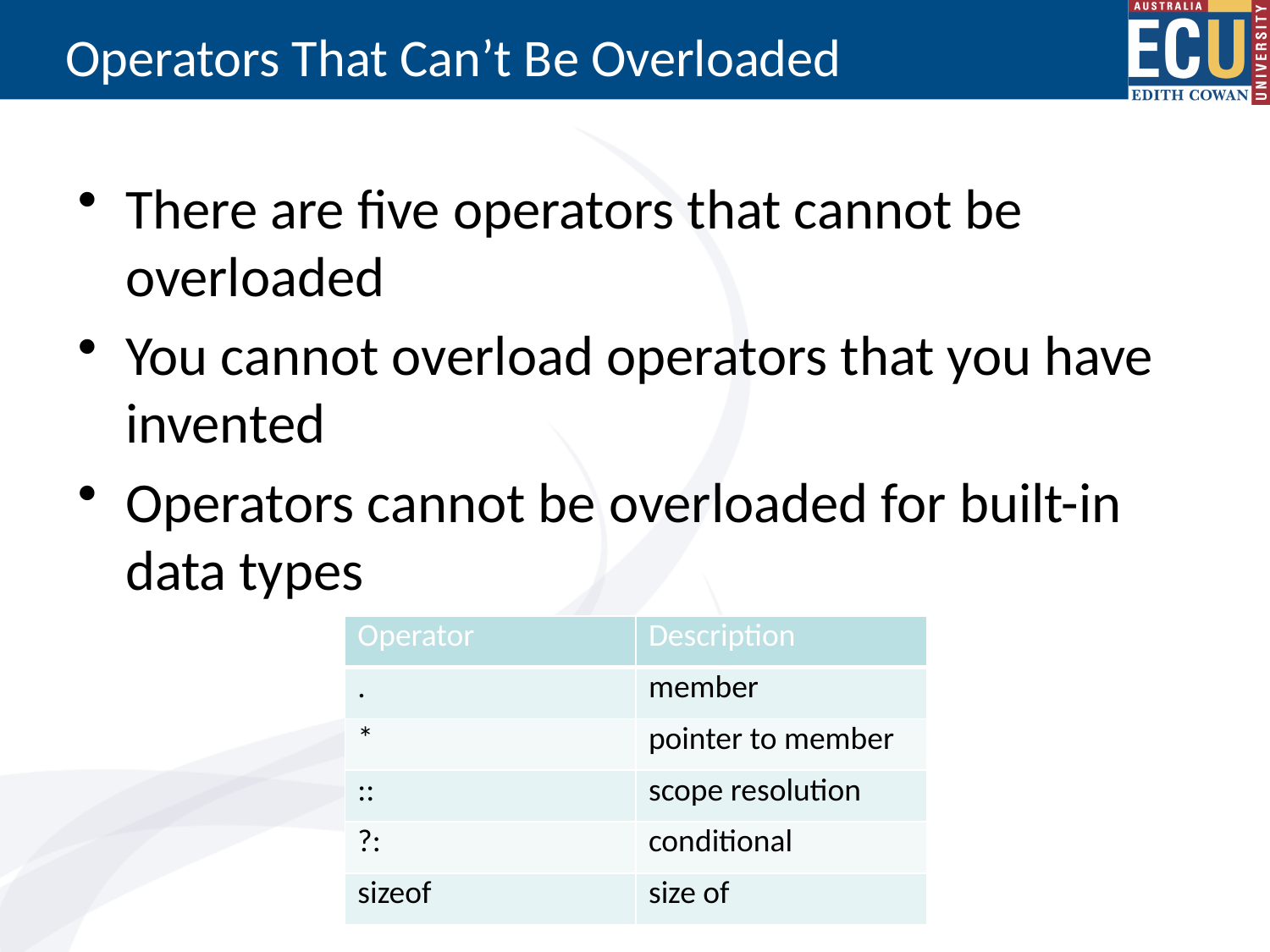

# Operators That Can’t Be Overloaded
There are five operators that cannot be overloaded
You cannot overload operators that you have invented
Operators cannot be overloaded for built-in data types
| Operator | Description |
| --- | --- |
| . | member |
| \* | pointer to member |
| :: | scope resolution |
| ?: | conditional |
| sizeof | size of |